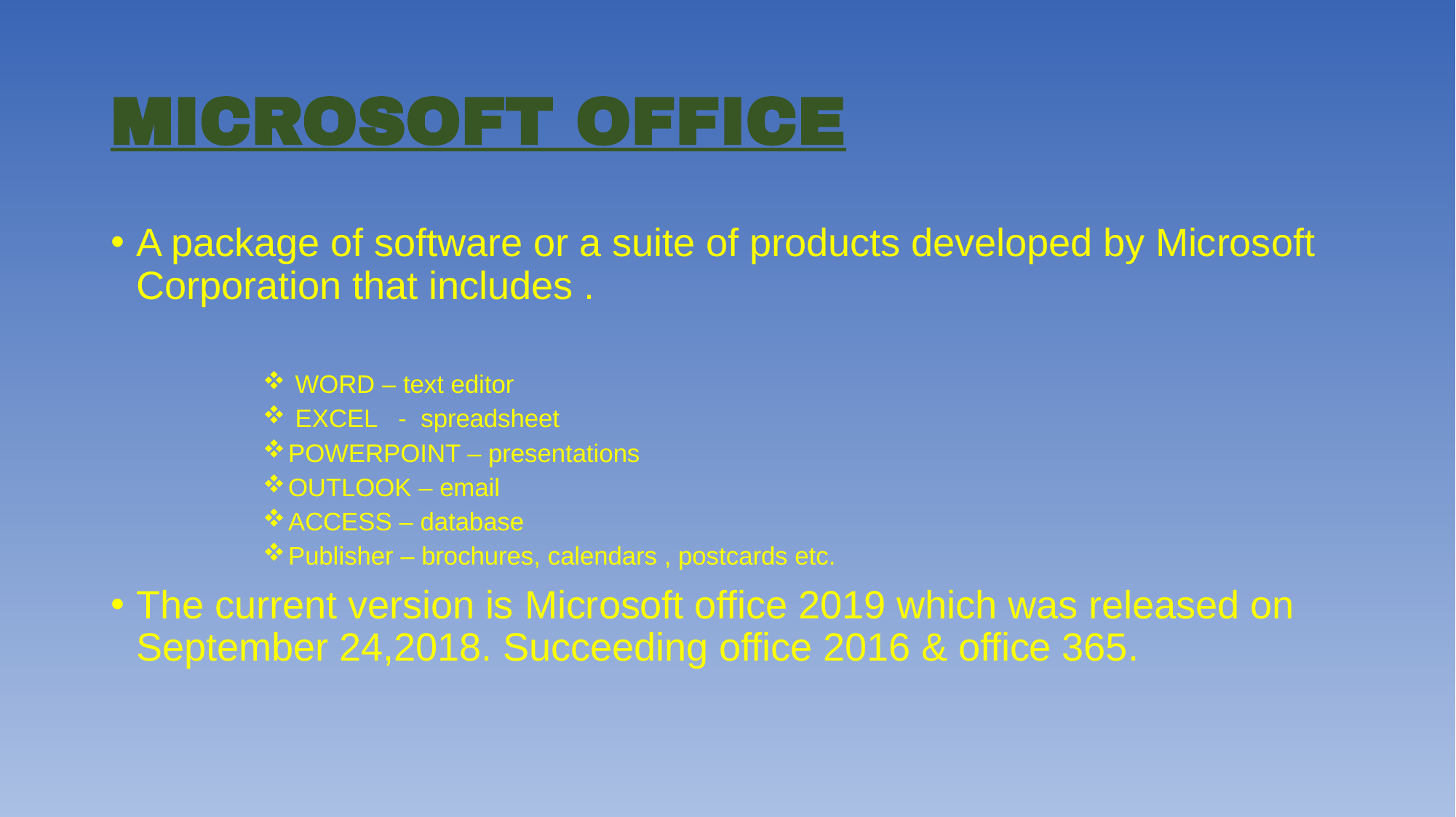

# MICROSOFT OFFICE
A package of software or a suite of products developed by Microsoft Corporation that includes .

 WORD – text editor
 EXCEL   -  spreadsheet
POWERPOINT – presentations
OUTLOOK – email
ACCESS – database
Publisher – brochures, calendars , postcards etc.
The current version is Microsoft office 2019 which was released on September 24,2018. Succeeding office 2016 & office 365.